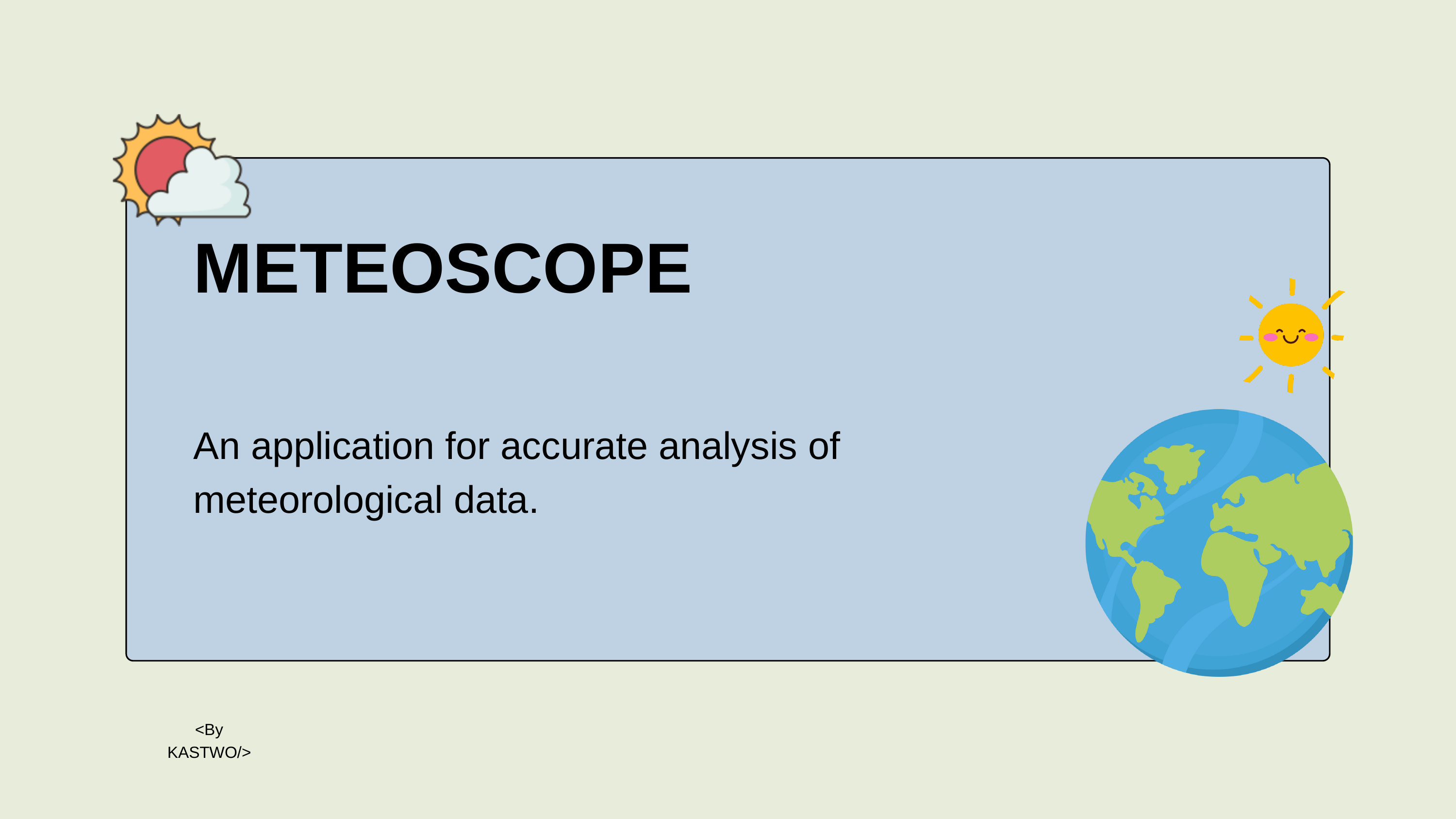

METEOSCOPE

An application for accurate analysis of meteorological data.
<By KASTWO/>